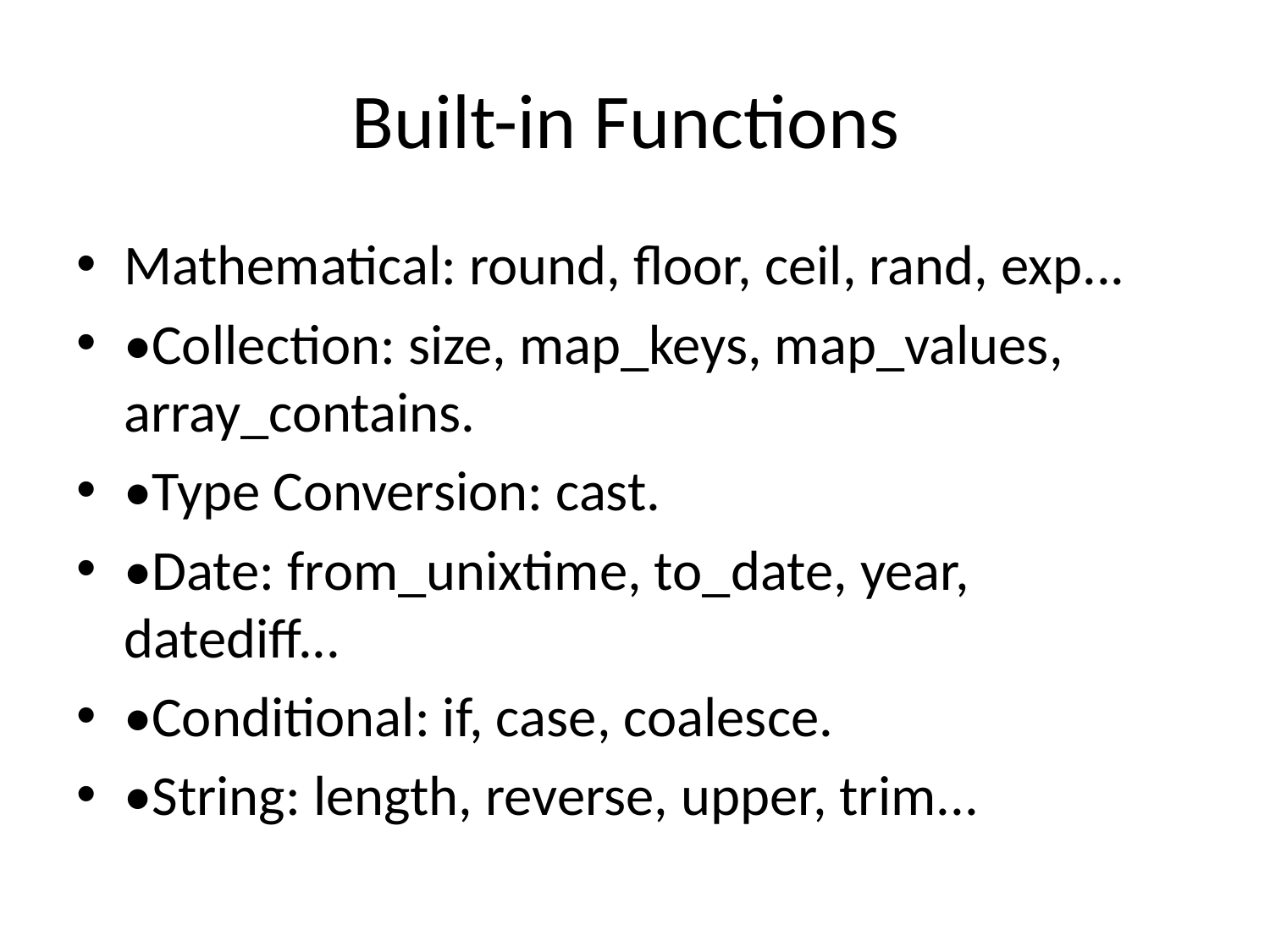

# Built-in Functions
Mathematical: round, floor, ceil, rand, exp...
•Collection: size, map_keys, map_values, array_contains.
•Type Conversion: cast.
•Date: from_unixtime, to_date, year, datediff...
•Conditional: if, case, coalesce.
•String: length, reverse, upper, trim...